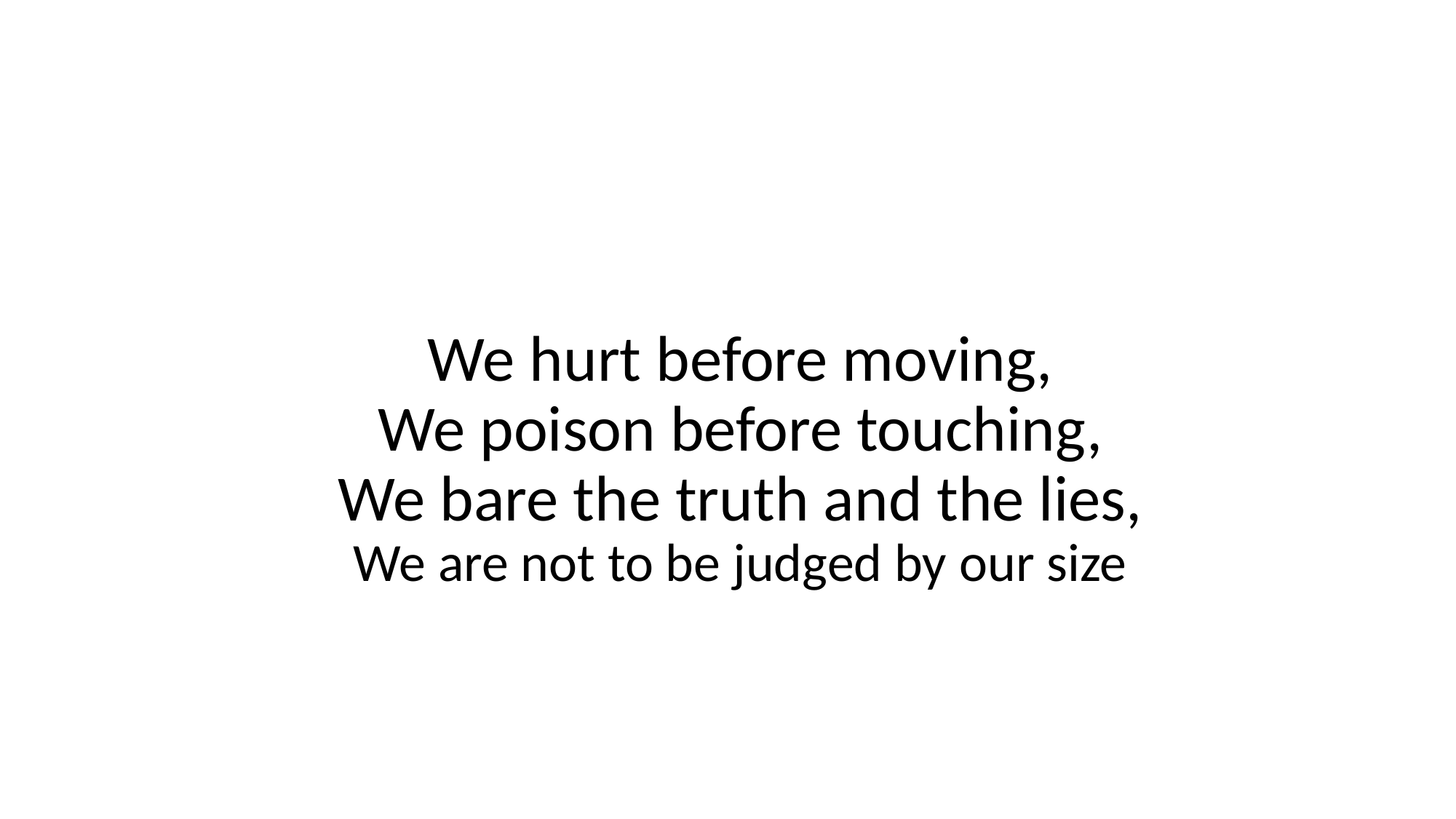

# We hurt before moving, We poison before touching, We bare the truth and the lies, We are not to be judged by our size